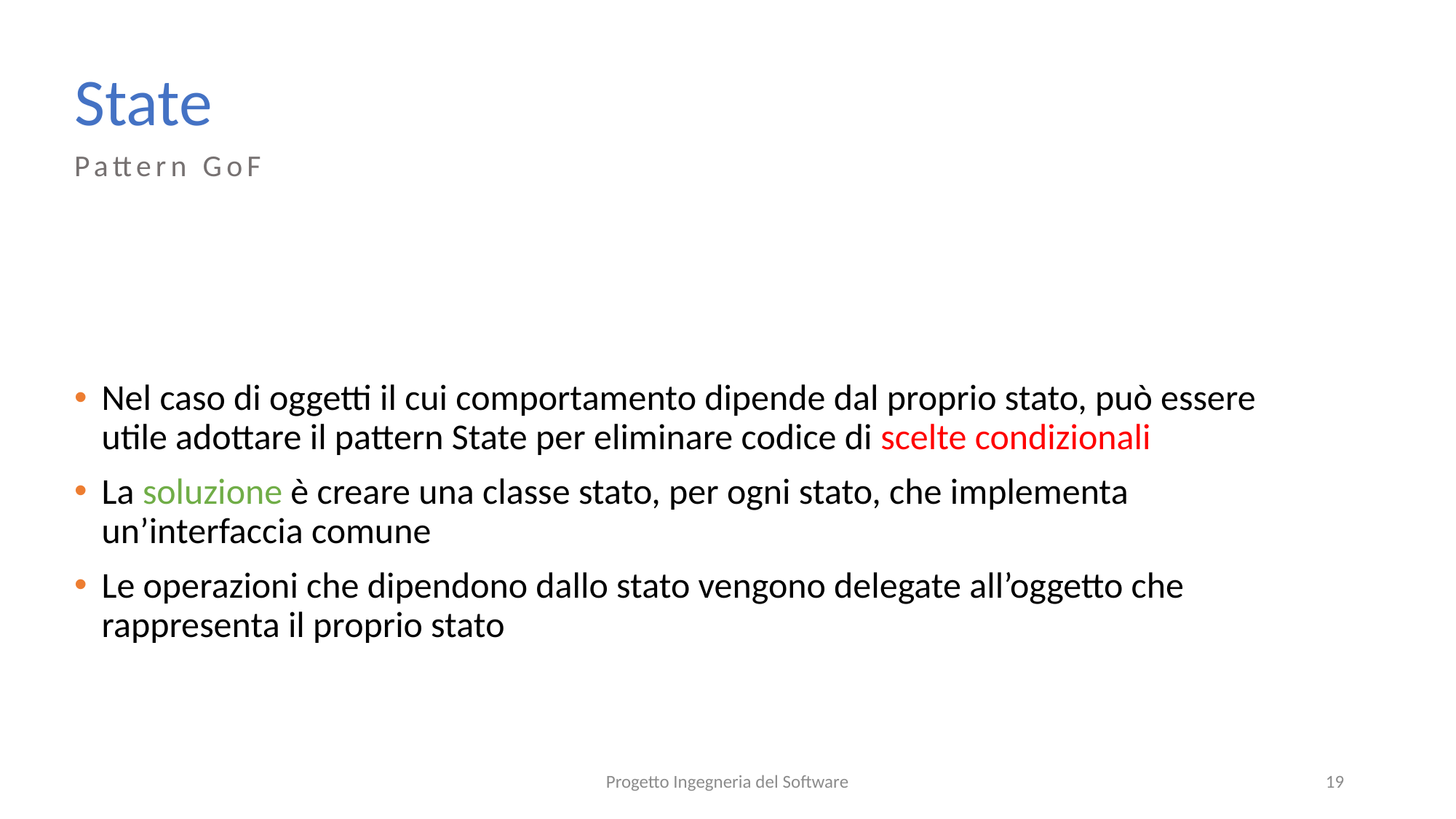

# State
Pattern GoF
Nel caso di oggetti il cui comportamento dipende dal proprio stato, può essere utile adottare il pattern State per eliminare codice di scelte condizionali
La soluzione è creare una classe stato, per ogni stato, che implementa un’interfaccia comune
Le operazioni che dipendono dallo stato vengono delegate all’oggetto che rappresenta il proprio stato

Progetto Ingegneria del Software
19